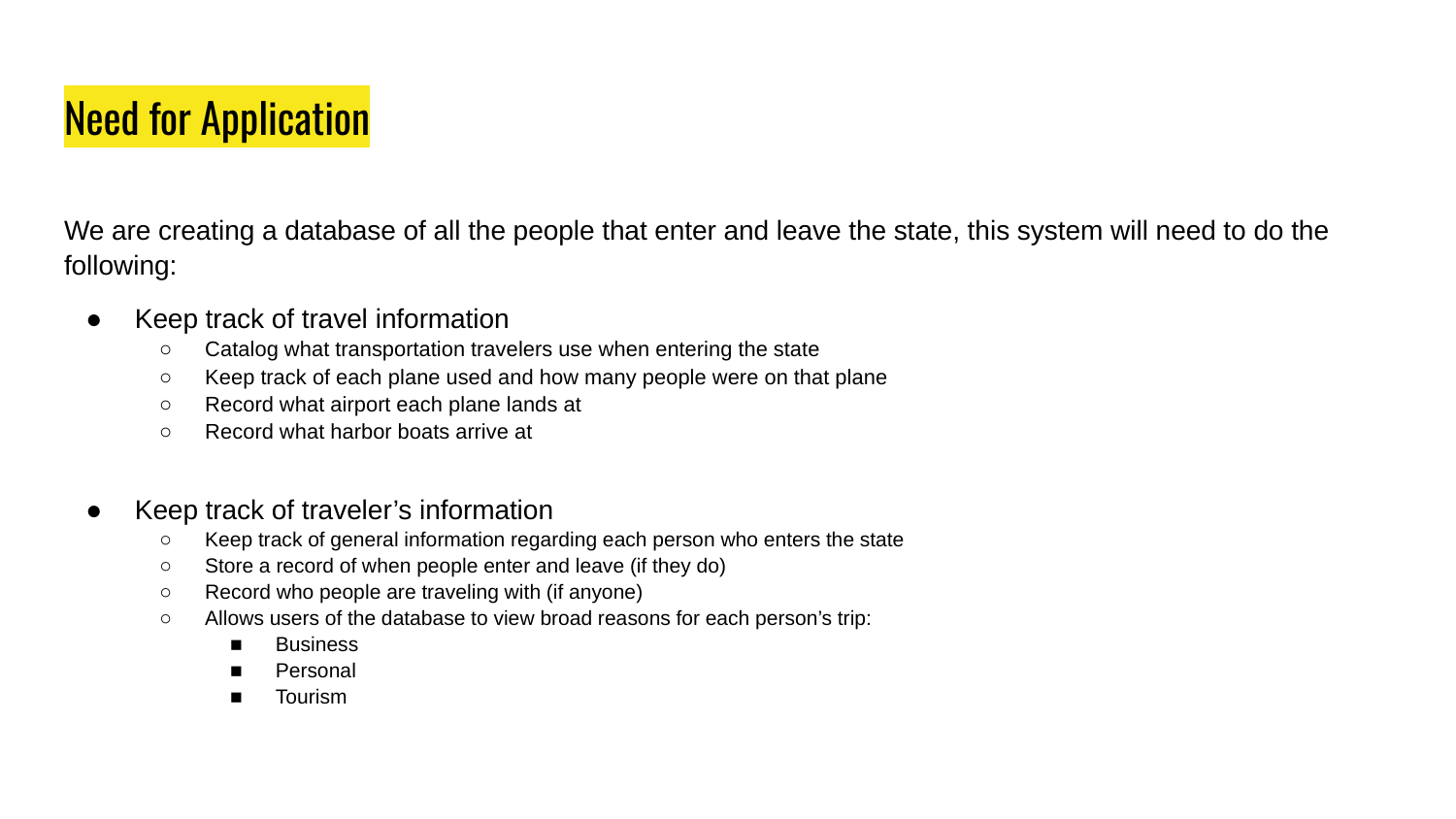

# Need for Application
We are creating a database of all the people that enter and leave the state, this system will need to do the following:
Keep track of travel information
Catalog what transportation travelers use when entering the state
Keep track of each plane used and how many people were on that plane
Record what airport each plane lands at
Record what harbor boats arrive at

Keep track of traveler’s information
Keep track of general information regarding each person who enters the state
Store a record of when people enter and leave (if they do)
Record who people are traveling with (if anyone)
Allows users of the database to view broad reasons for each person’s trip:
Business
Personal
Tourism